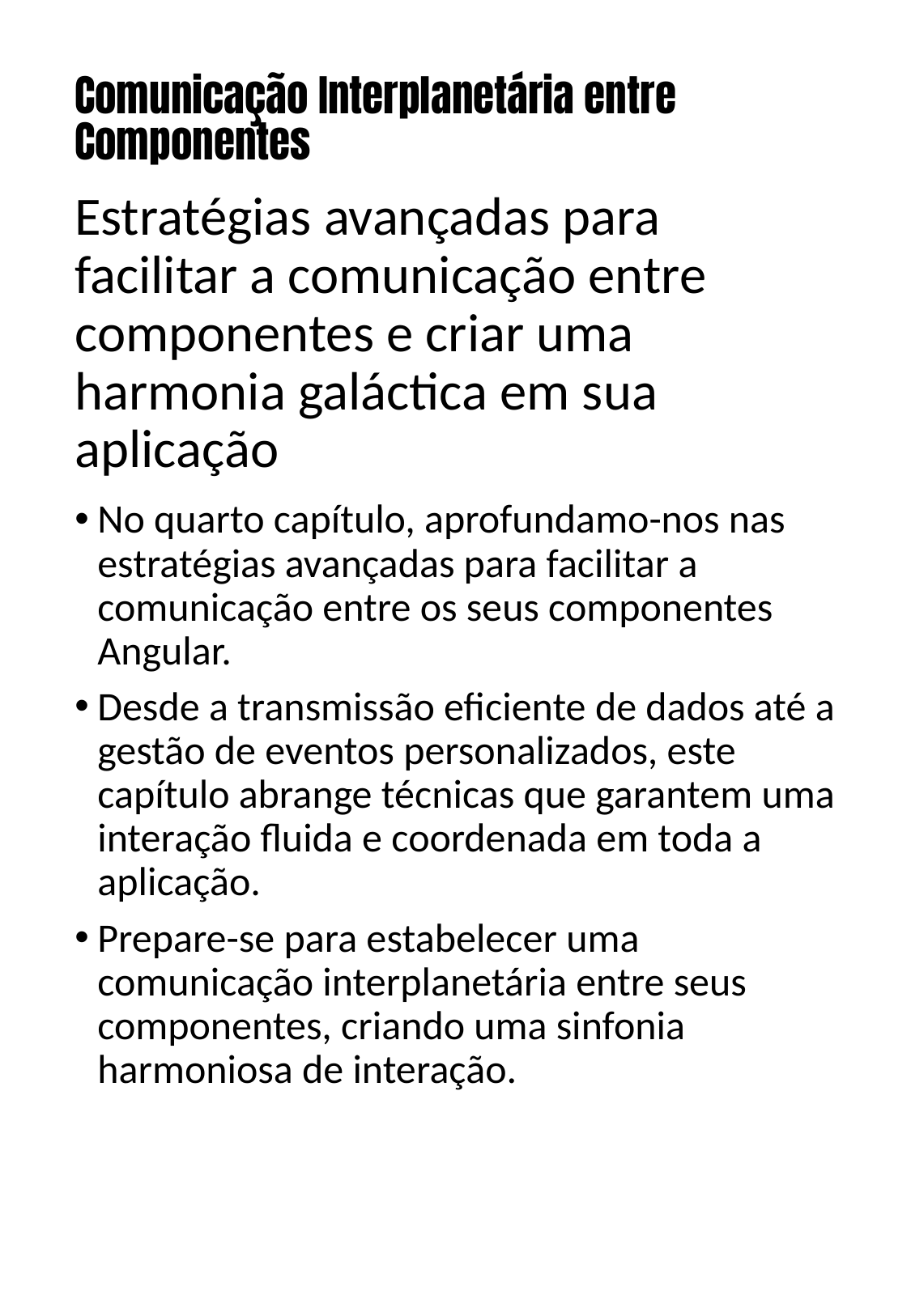

# Comunicação Interplanetária entre Componentes
Estratégias avançadas para facilitar a comunicação entre componentes e criar uma harmonia galáctica em sua aplicação
No quarto capítulo, aprofundamo-nos nas estratégias avançadas para facilitar a comunicação entre os seus componentes Angular.
Desde a transmissão eficiente de dados até a gestão de eventos personalizados, este capítulo abrange técnicas que garantem uma interação fluida e coordenada em toda a aplicação.
Prepare-se para estabelecer uma comunicação interplanetária entre seus componentes, criando uma sinfonia harmoniosa de interação.